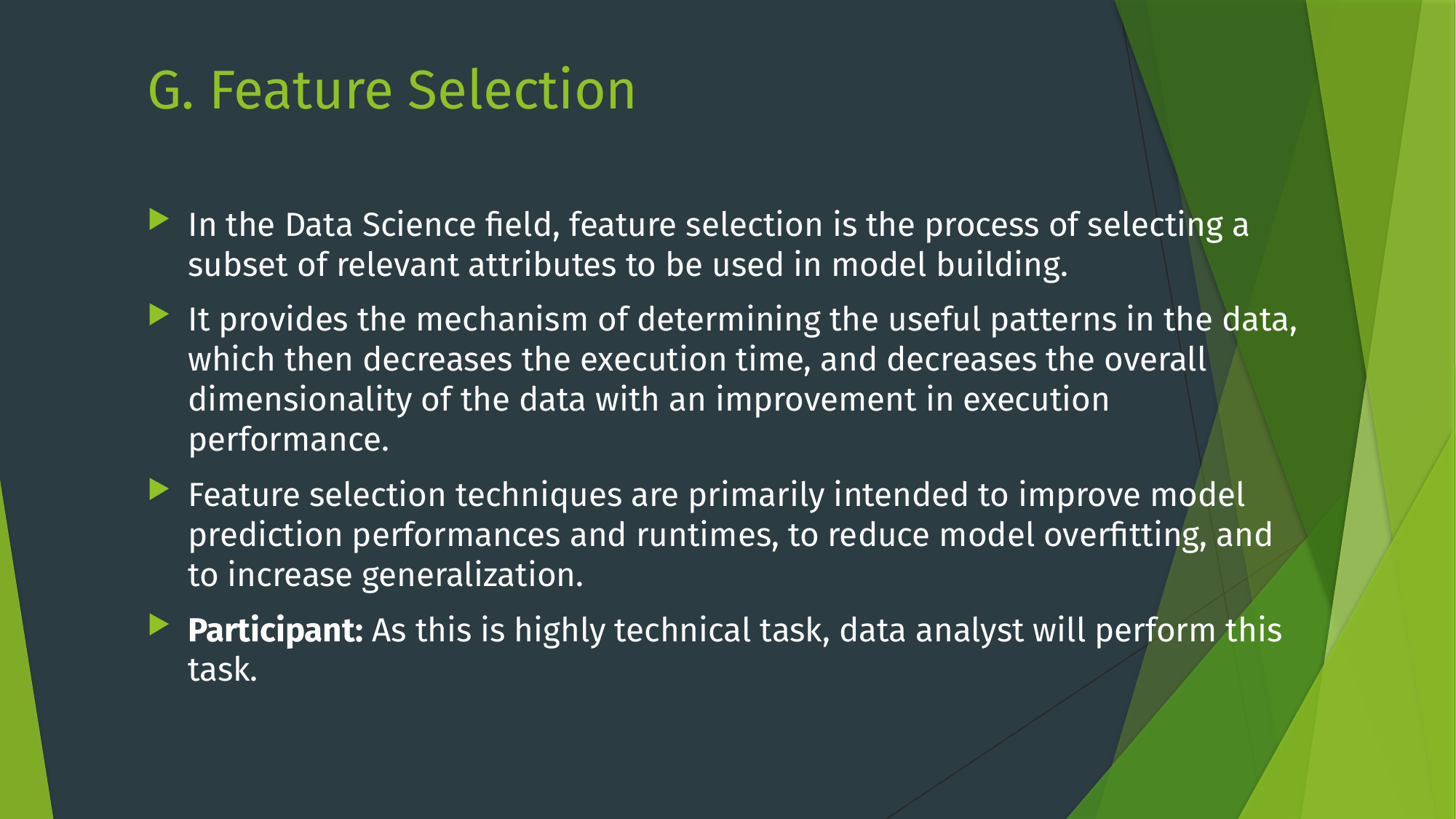

# G. Feature Selection
In the Data Science field, feature selection is the process of selecting a subset of relevant attributes to be used in model building.
It provides the mechanism of determining the useful patterns in the data, which then decreases the execution time, and decreases the overall dimensionality of the data with an improvement in execution performance.
Feature selection techniques are primarily intended to improve model prediction performances and runtimes, to reduce model overfitting, and to increase generalization.
Participant: As this is highly technical task, data analyst will perform this task.